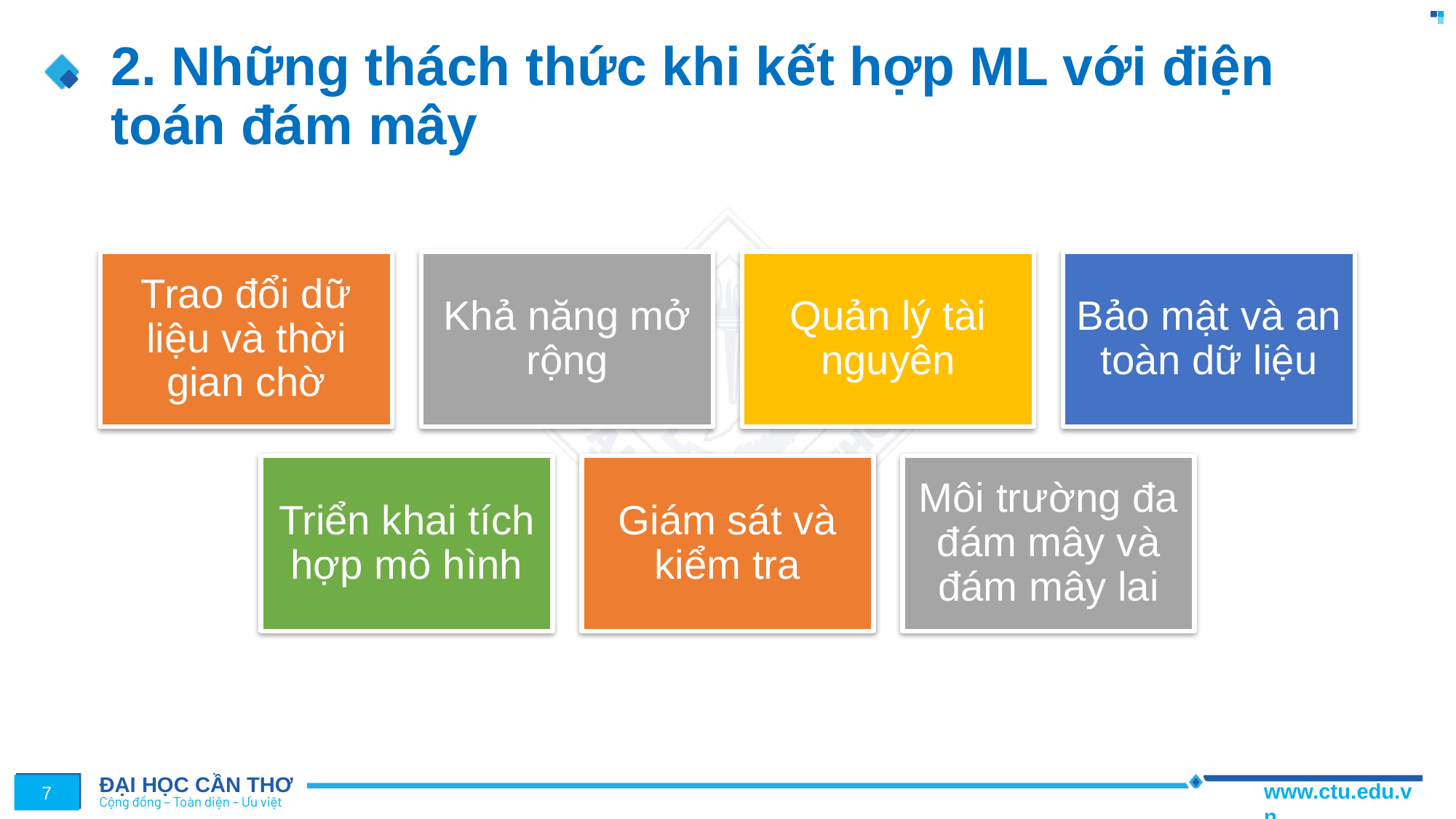

# 2. Những thách thức khi kết hợp ML với điện toán đám mây
Trao đổi dữ liệu và thời gian chờ
Khả năng mở rộng
Quản lý tài nguyên
Bảo mật và an toàn dữ liệu
Triển khai tích hợp mô hình
Giám sát và kiểm tra
Môi trường đa đám mây và đám mây lai